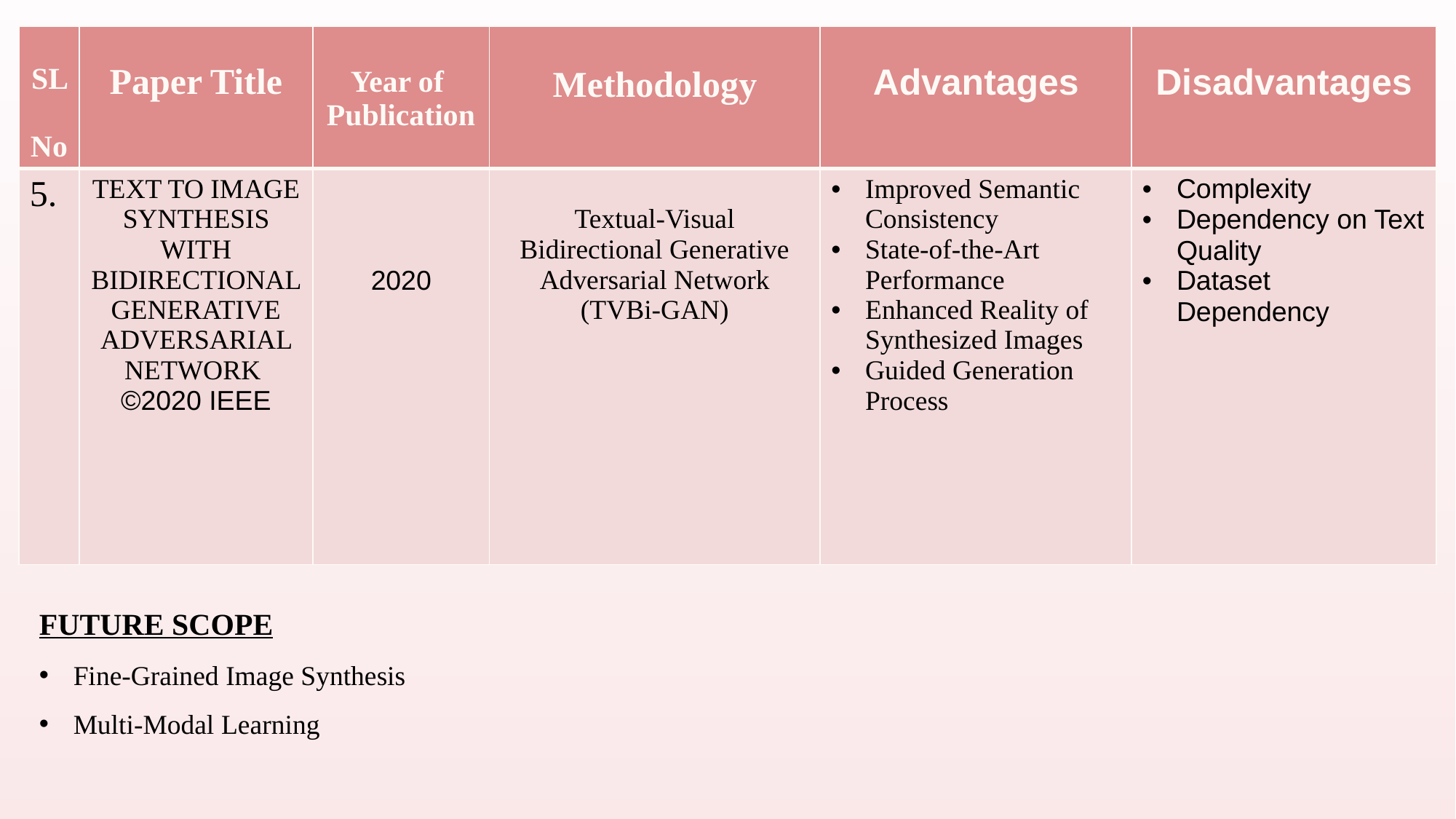

| SL No | Paper Title | Year of Publication | Methodology | Advantages | Disadvantages |
| --- | --- | --- | --- | --- | --- |
| 5. | TEXT TO IMAGE SYNTHESIS WITH BIDIRECTIONAL GENERATIVE ADVERSARIAL NETWORK ©2020 IEEE | 2020 | Textual-Visual Bidirectional Generative Adversarial Network (TVBi-GAN) | Improved Semantic Consistency State-of-the-Art Performance Enhanced Reality of Synthesized Images Guided Generation Process | Complexity Dependency on Text Quality Dataset Dependency |

FUTURE SCOPE
Fine-Grained Image Synthesis
Multi-Modal Learning